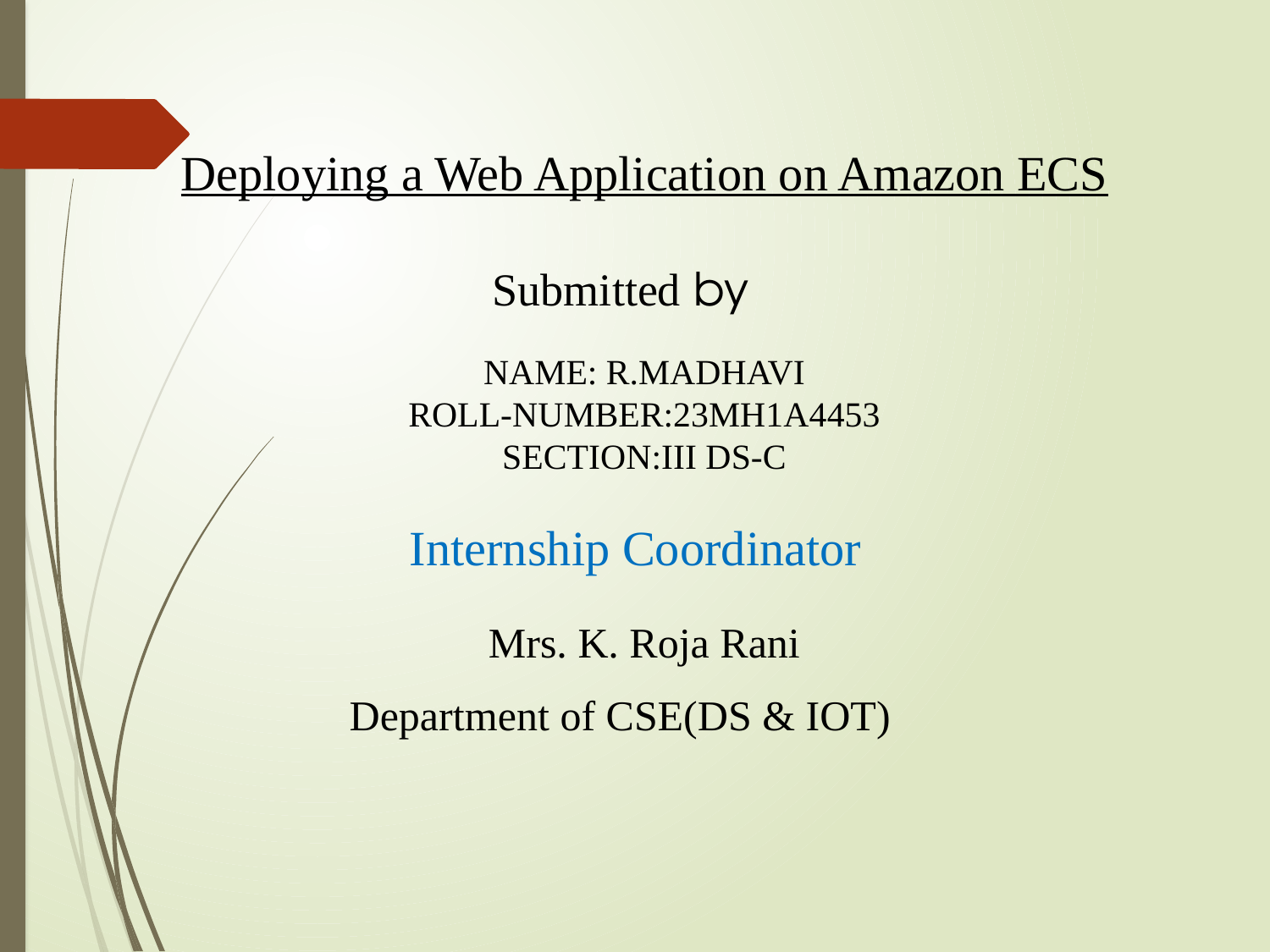

Deploying a Web Application on Amazon ECS
Submitted by
NAME: R.MADHAVI
ROLL-NUMBER:23MH1A4453
SECTION:III DS-C
Internship Coordinator
Mrs. K. Roja Rani
Department of CSE(DS & IOT)